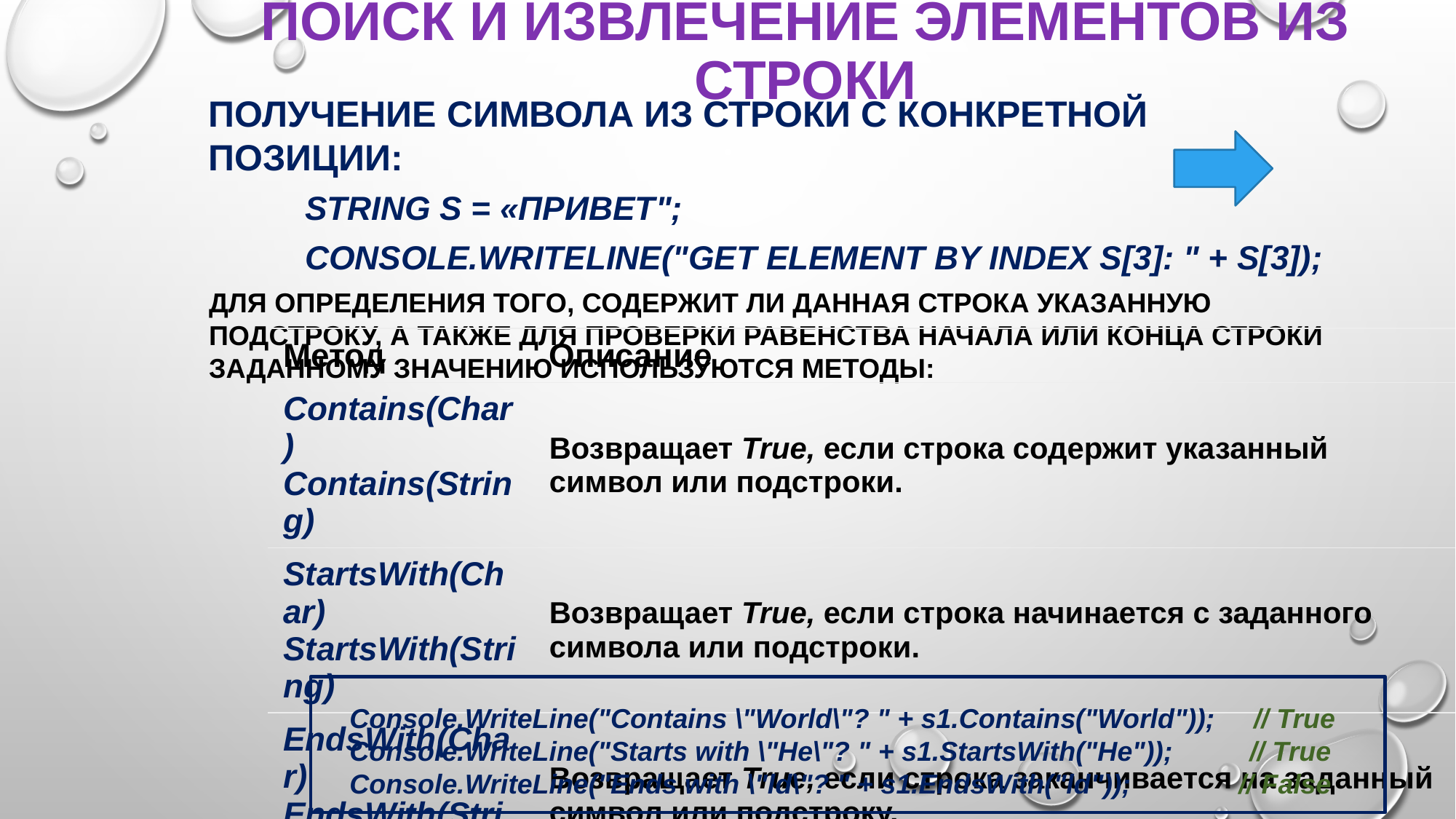

# Поиск и извлечение элементов из строки
получение символа из строки с конкретной позиции:
string s = «Привет";
Console.WriteLine("Get element by index s[3]: " + s[3]);
Для определения того, содержит ли данная строка указанную подстроку, а также для проверки равенства начала или конца строки заданному значению используются методы:

| Метод | Описание |
| --- | --- |
| Contains(Char) Contains(String) | Возвращает True, если строка содержит указанный символ или подстроки. |
| StartsWith(Char) StartsWith(String) | Возвращает True, если строка начинается с заданного символа или подстроки. |
| EndsWith(Char) EndsWith(String) | Возвращает True, если строка заканчивается на заданный символ или подстроку. |

Console.WriteLine("Contains \"World\"? " + s1.Contains("World"));     // True
Console.WriteLine("Starts with \"He\"? " + s1.StartsWith("He"));          // True
Console.WriteLine("Ends with \"ld\"? " + s1.EndsWith("ld"));              // False